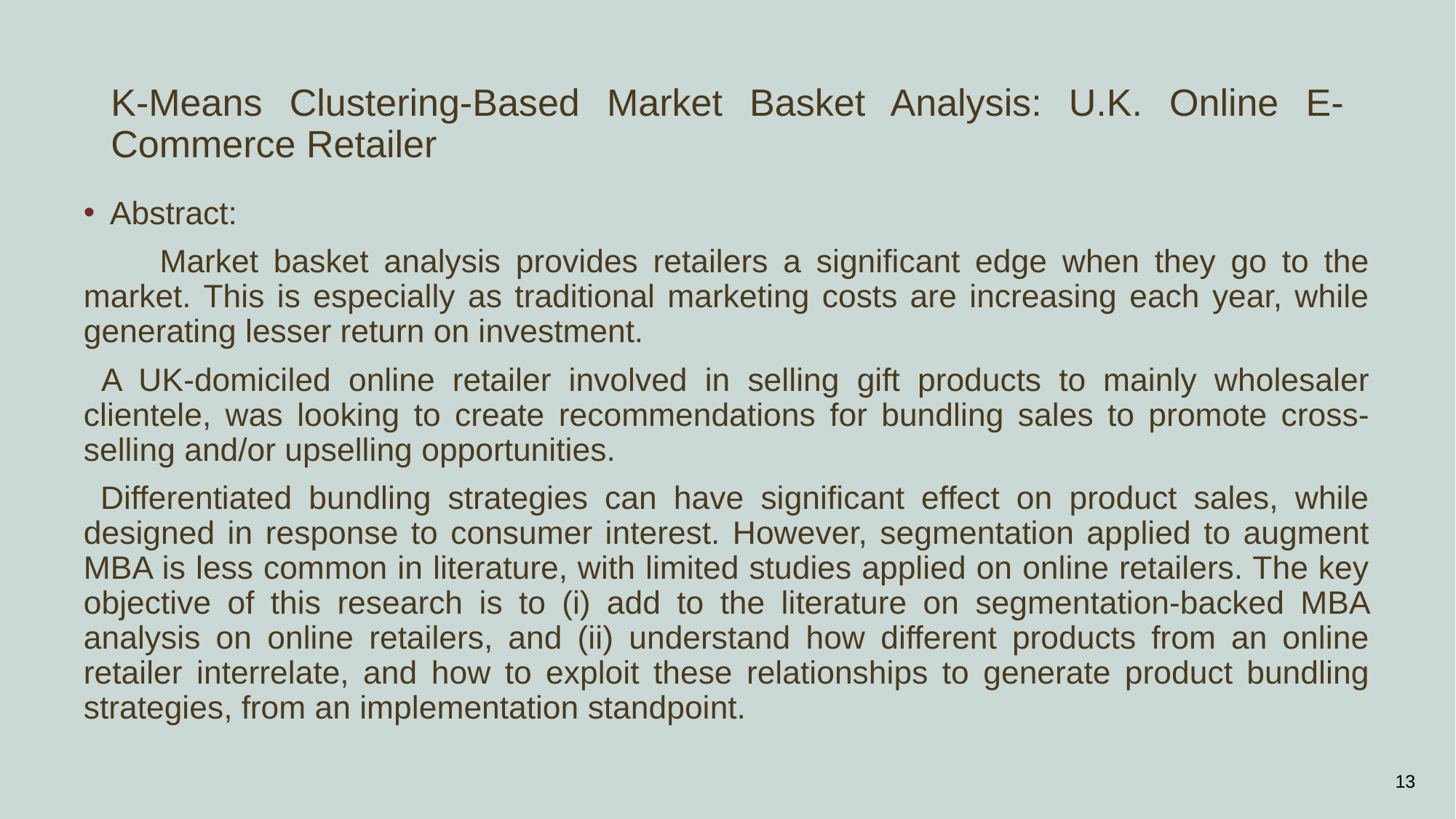

# K-Means Clustering-Based Market Basket Analysis: U.K. Online E-Commerce Retailer
Abstract:
     Market basket analysis provides retailers a significant edge when they go to the market. This is especially as traditional marketing costs are increasing each year, while generating lesser return on investment.
 A UK-domiciled online retailer involved in selling gift products to mainly wholesaler clientele, was looking to create recommendations for bundling sales to promote cross-selling and/or upselling opportunities.
 Differentiated bundling strategies can have significant effect on product sales, while designed in response to consumer interest. However, segmentation applied to augment MBA is less common in literature, with limited studies applied on online retailers. The key objective of this research is to (i) add to the literature on segmentation-backed MBA analysis on online retailers, and (ii) understand how different products from an online retailer interrelate, and how to exploit these relationships to generate product bundling strategies, from an implementation standpoint.
13